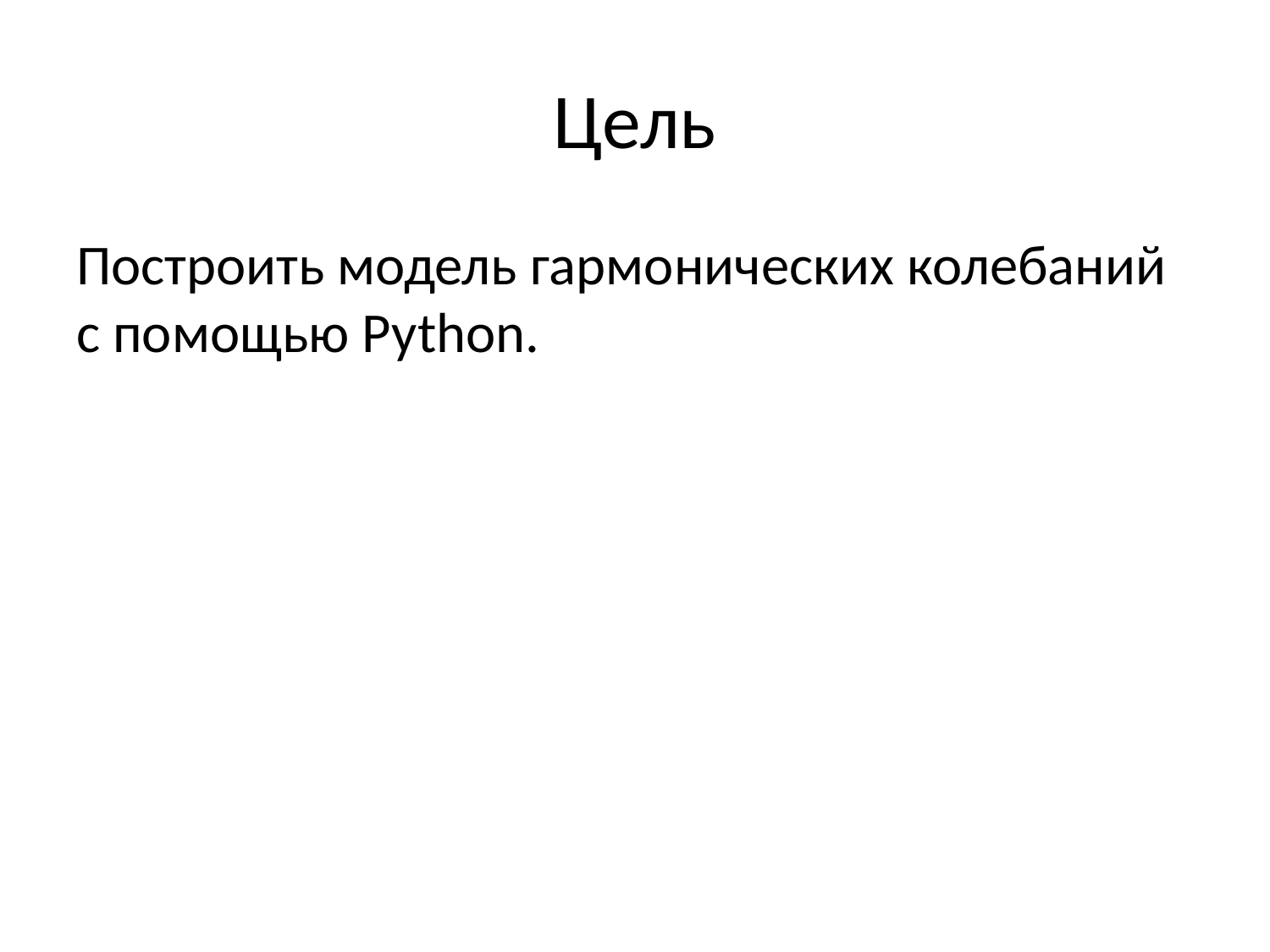

# Цель
Построить модель гармонических колебаний с помощью Python.